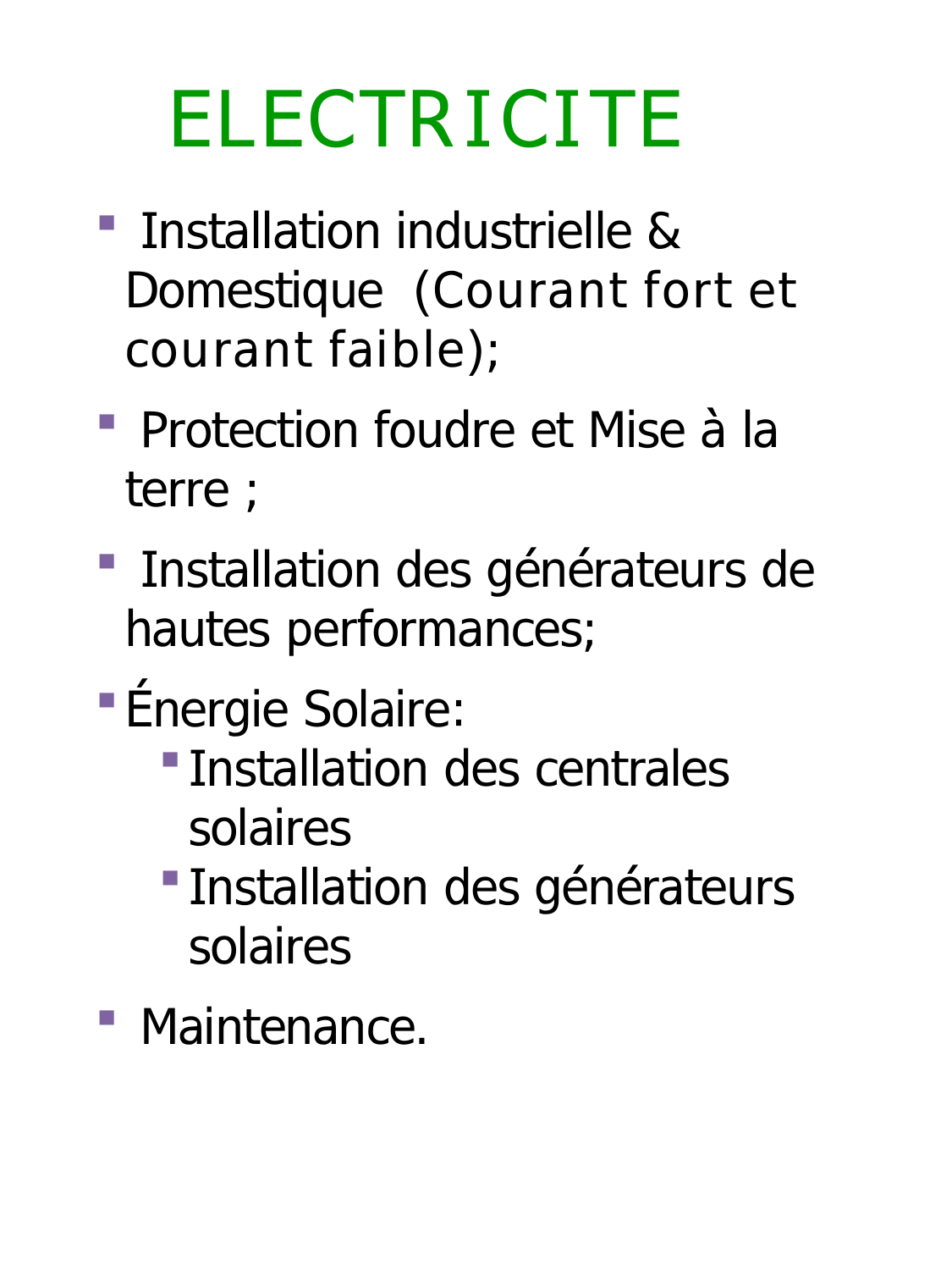

ELECTRICITE

 Installation industrielle & Domestique  (Courant fort et courant faible);

 Protection foudre et Mise à la terre ;

 Installation des générateurs de hautes performances;

Énergie Solaire:
Installation des centrales solaires
Installation des générateurs solaires

 Maintenance.